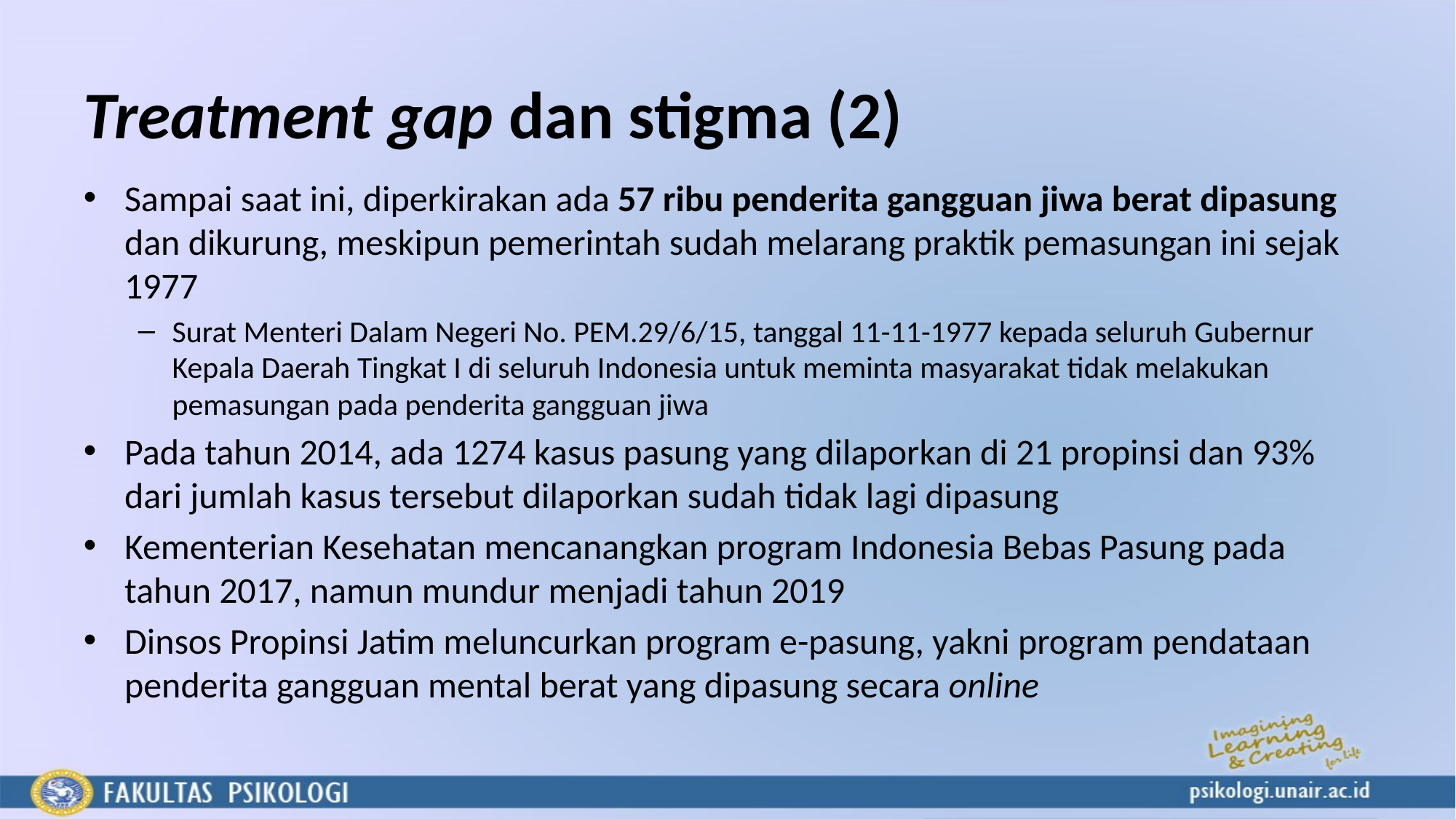

# Treatment gap dan stigma (2)
Sampai saat ini, diperkirakan ada 57 ribu penderita gangguan jiwa berat dipasung dan dikurung, meskipun pemerintah sudah melarang praktik pemasungan ini sejak 1977
Surat Menteri Dalam Negeri No. PEM.29/6/15, tanggal 11-11-1977 kepada seluruh Gubernur Kepala Daerah Tingkat I di seluruh Indonesia untuk meminta masyarakat tidak melakukan pemasungan pada penderita gangguan jiwa
Pada tahun 2014, ada 1274 kasus pasung yang dilaporkan di 21 propinsi dan 93% dari jumlah kasus tersebut dilaporkan sudah tidak lagi dipasung
Kementerian Kesehatan mencanangkan program Indonesia Bebas Pasung pada tahun 2017, namun mundur menjadi tahun 2019
Dinsos Propinsi Jatim meluncurkan program e-pasung, yakni program pendataan penderita gangguan mental berat yang dipasung secara online